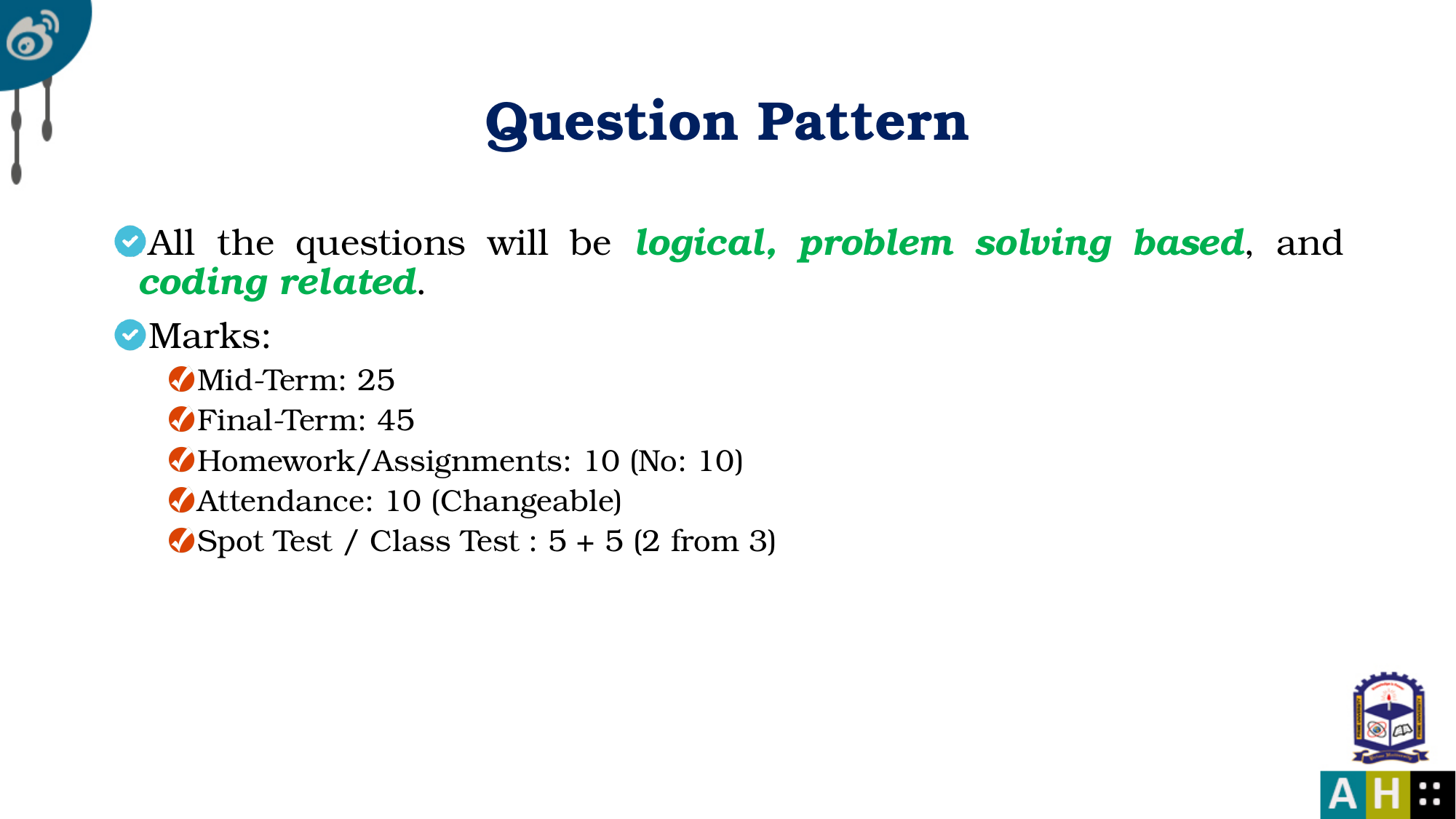

# Question Pattern
All the questions will be logical, problem solving based, and coding related.
Marks:
Mid-Term: 25
Final-Term: 45
Homework/Assignments: 10 (No: 10)
Attendance: 10 (Changeable)
Spot Test / Class Test : 5 + 5 (2 from 3)